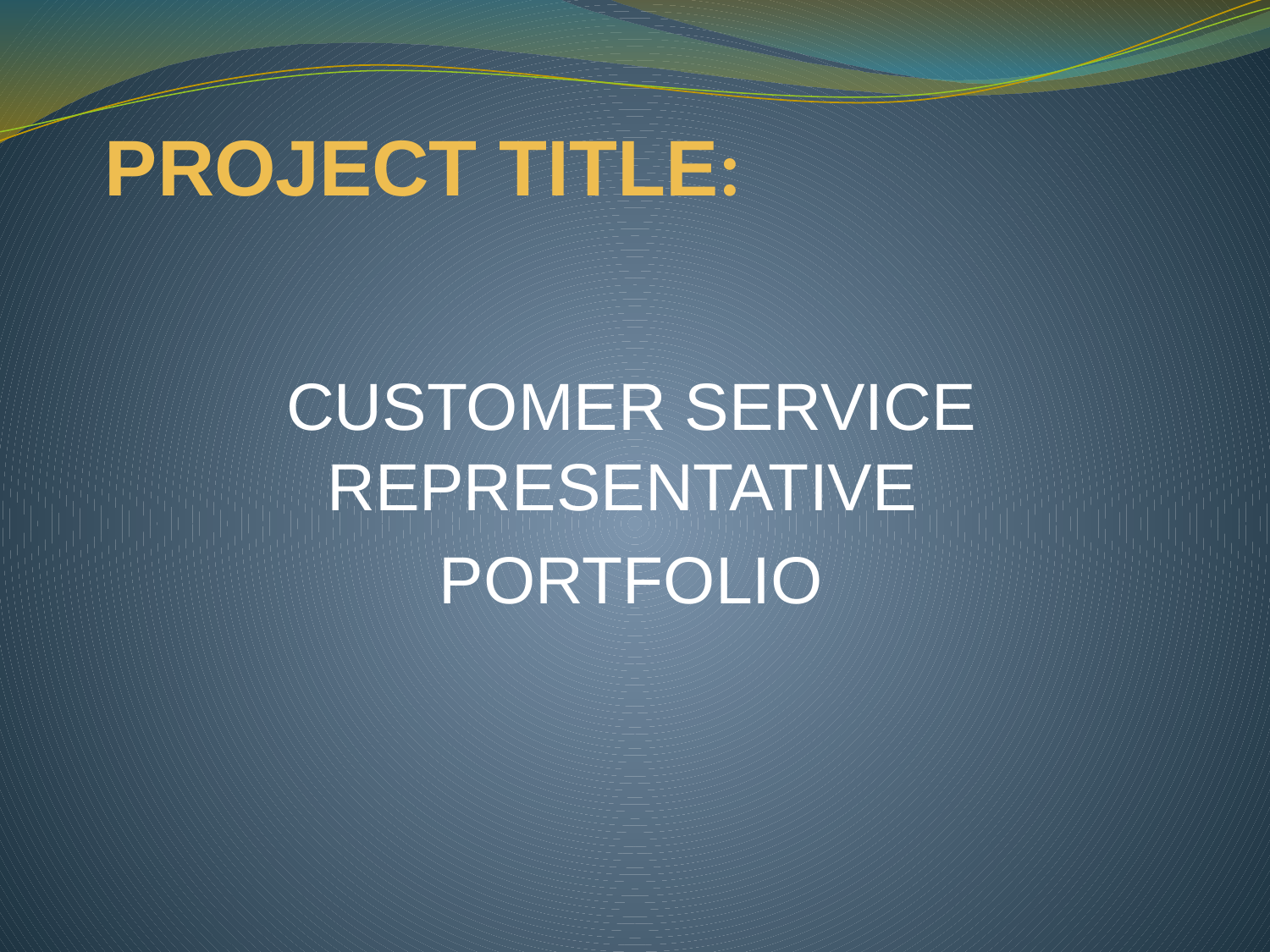

# PROJECT TITLE:

CUSTOMER SERVICE REPRESENTATIVE
PORTFOLIO